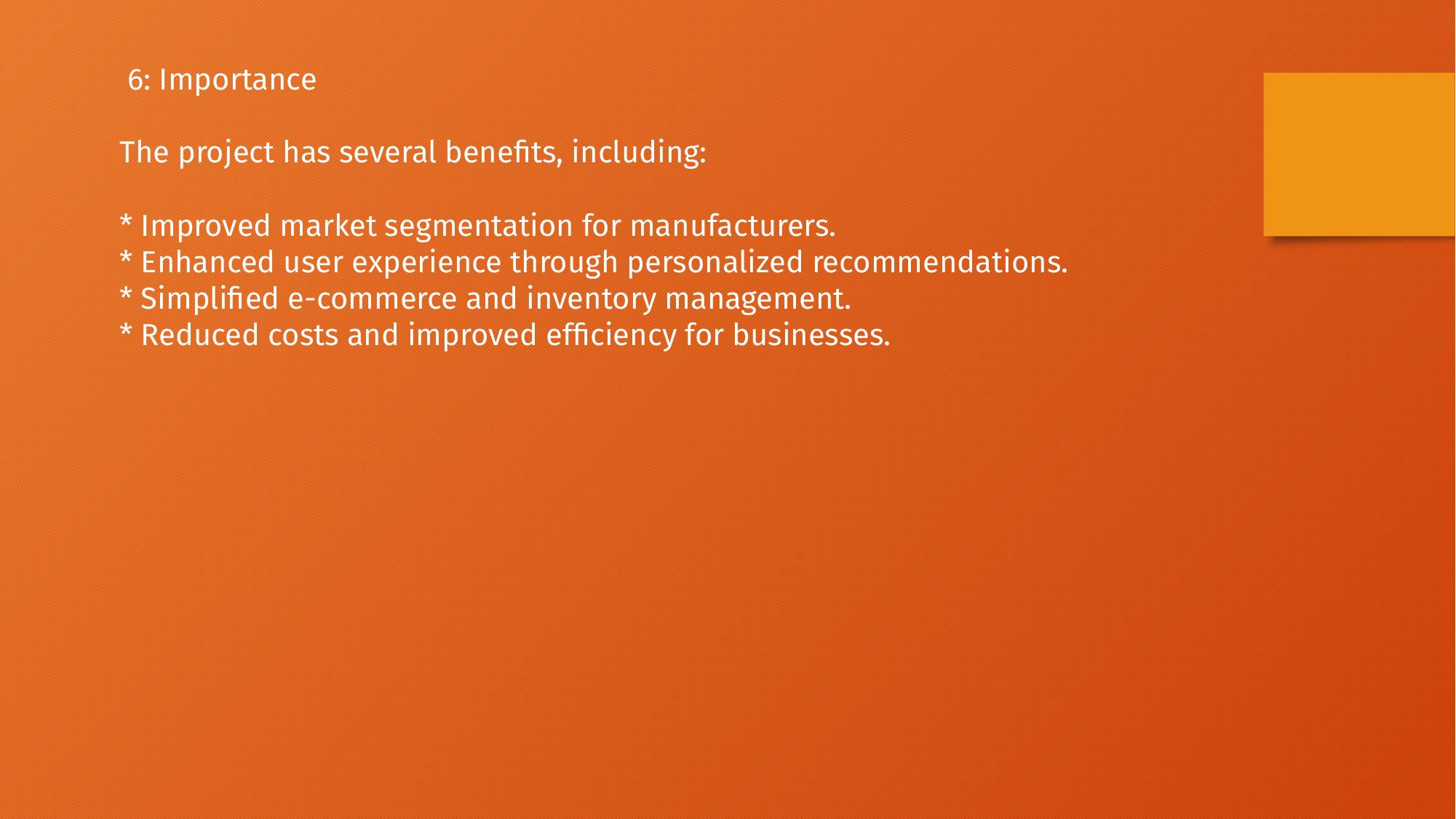

6: Importance

The project has several benefits, including:

* Improved market segmentation for manufacturers.
* Enhanced user experience through personalized recommendations.
* Simplified e-commerce and inventory management.
* Reduced costs and improved efficiency for businesses.